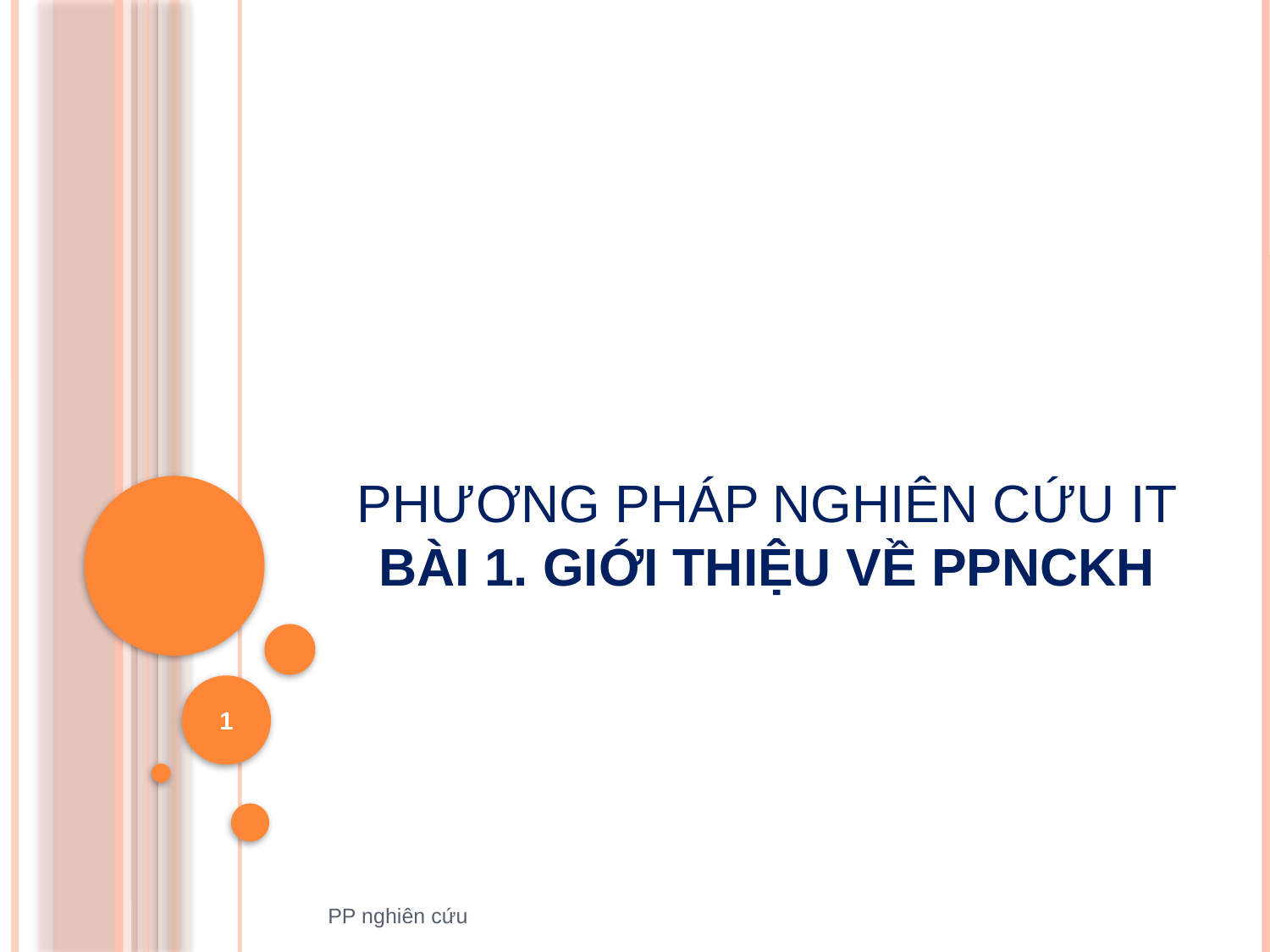

# PHƯƠNG PHÁP NGHIÊN CỨU IT bài 1. Giới thiệu về PPNCKH
1
PP nghiên cứu